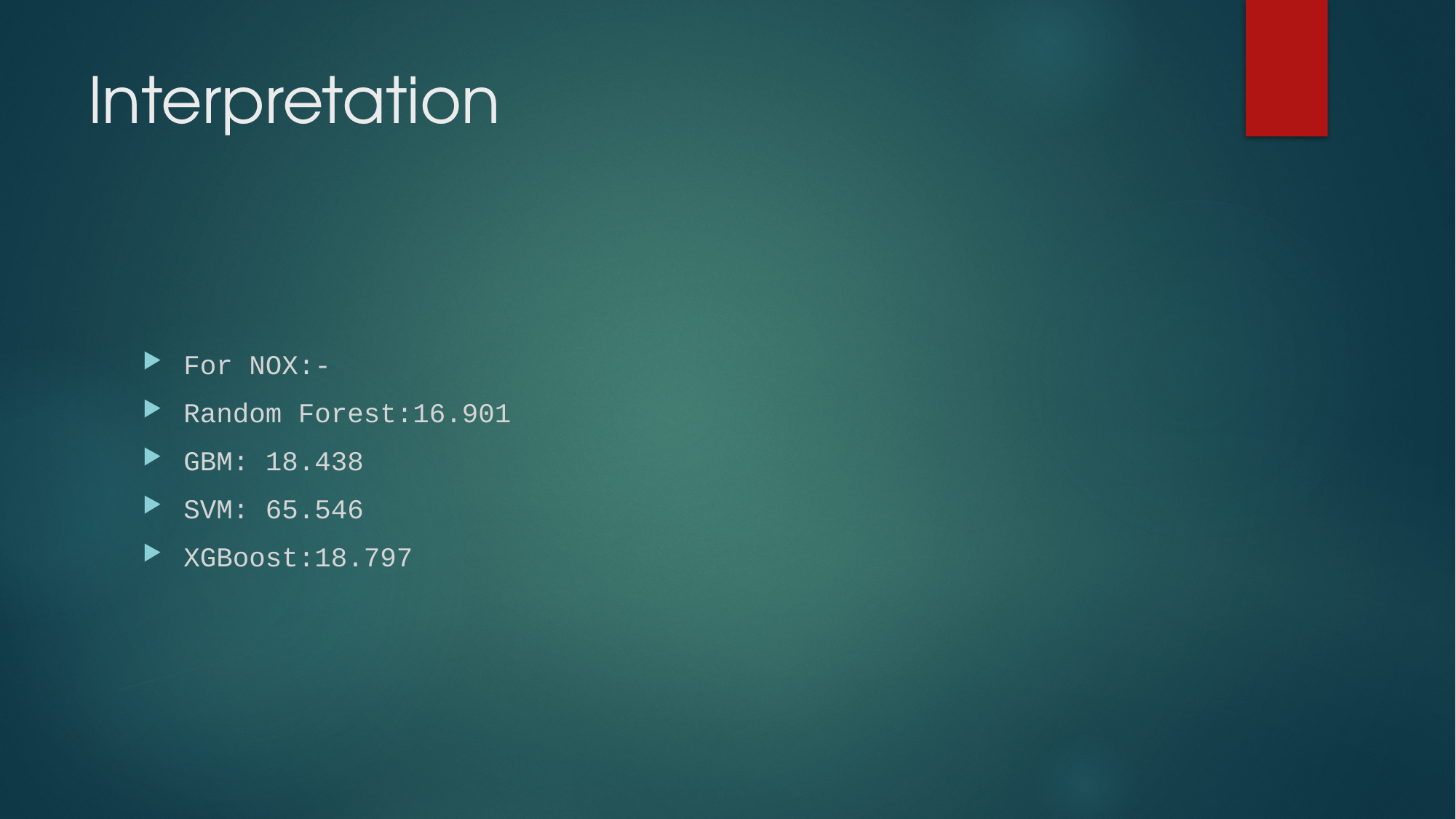

# Interpretation

For NOX:-
Random Forest:16.901
GBM: 18.438
SVM: 65.546
XGBoost:18.797